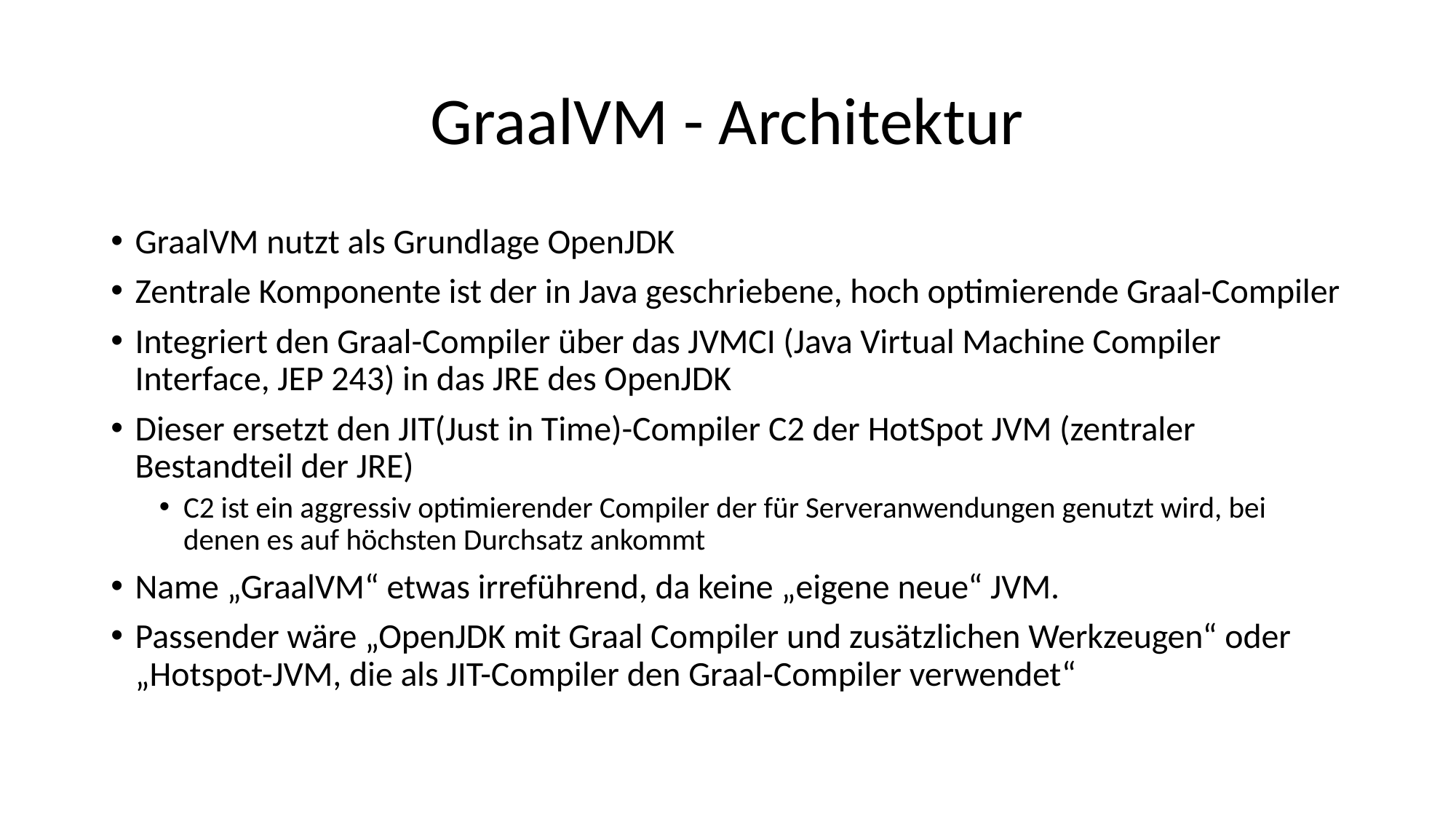

# GraalVM - Architektur
GraalVM nutzt als Grundlage OpenJDK
Zentrale Komponente ist der in Java geschriebene, hoch optimierende Graal-Compiler
Integriert den Graal-Compiler über das JVMCI (Java Virtual Machine Compiler Interface, JEP 243) in das JRE des OpenJDK
Dieser ersetzt den JIT(Just in Time)-Compiler C2 der HotSpot JVM (zentraler Bestandteil der JRE)
C2 ist ein aggressiv optimierender Compiler der für Serveranwendungen genutzt wird, bei denen es auf höchsten Durchsatz ankommt
Name „GraalVM“ etwas irreführend, da keine „eigene neue“ JVM.
Passender wäre „OpenJDK mit Graal Compiler und zusätzlichen Werkzeugen“ oder „Hotspot-JVM, die als JIT-Compiler den Graal-Compiler verwendet“